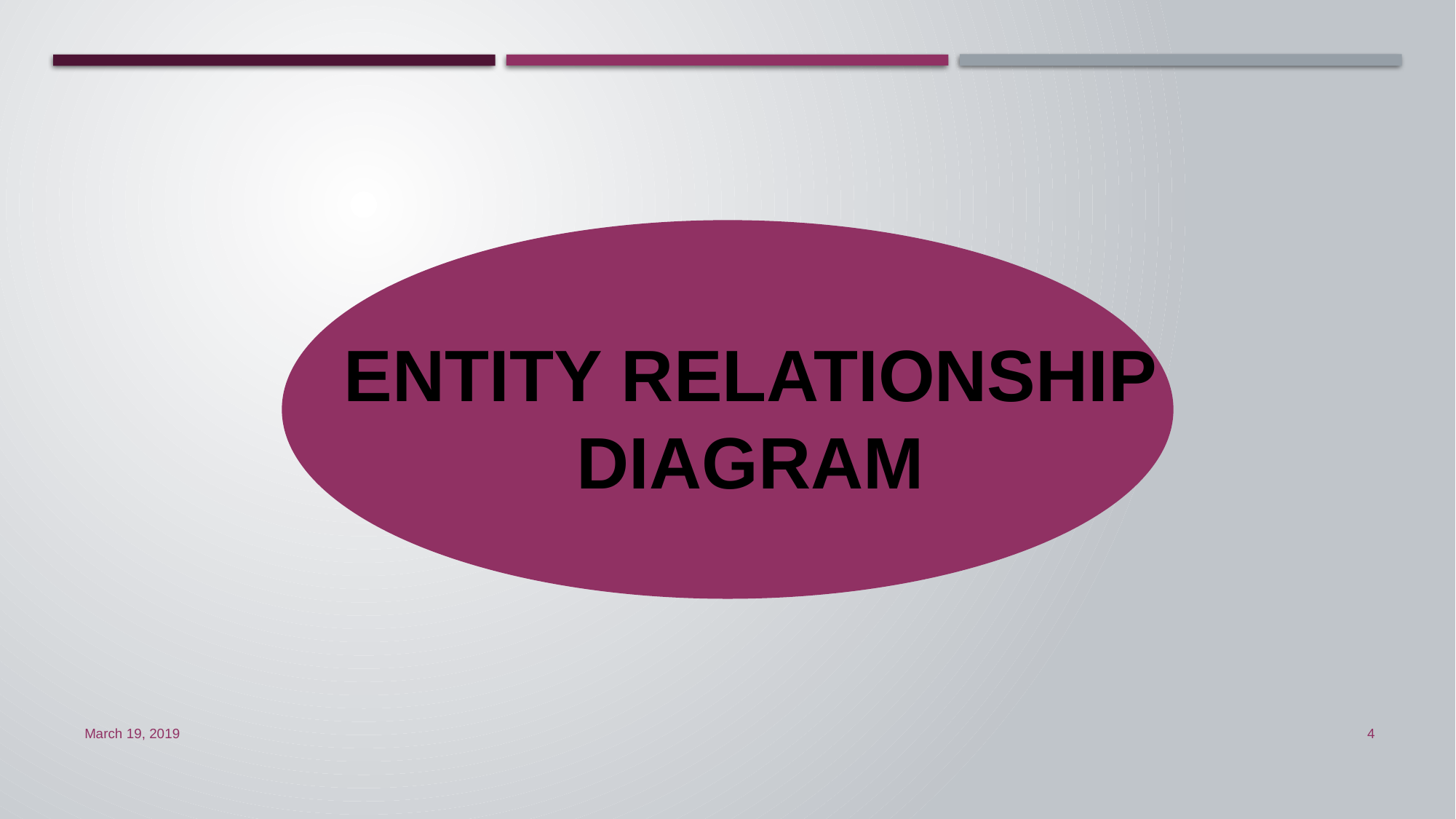

ENTITY RELATIONSHIP DIAGRAM
March 19, 2019
4